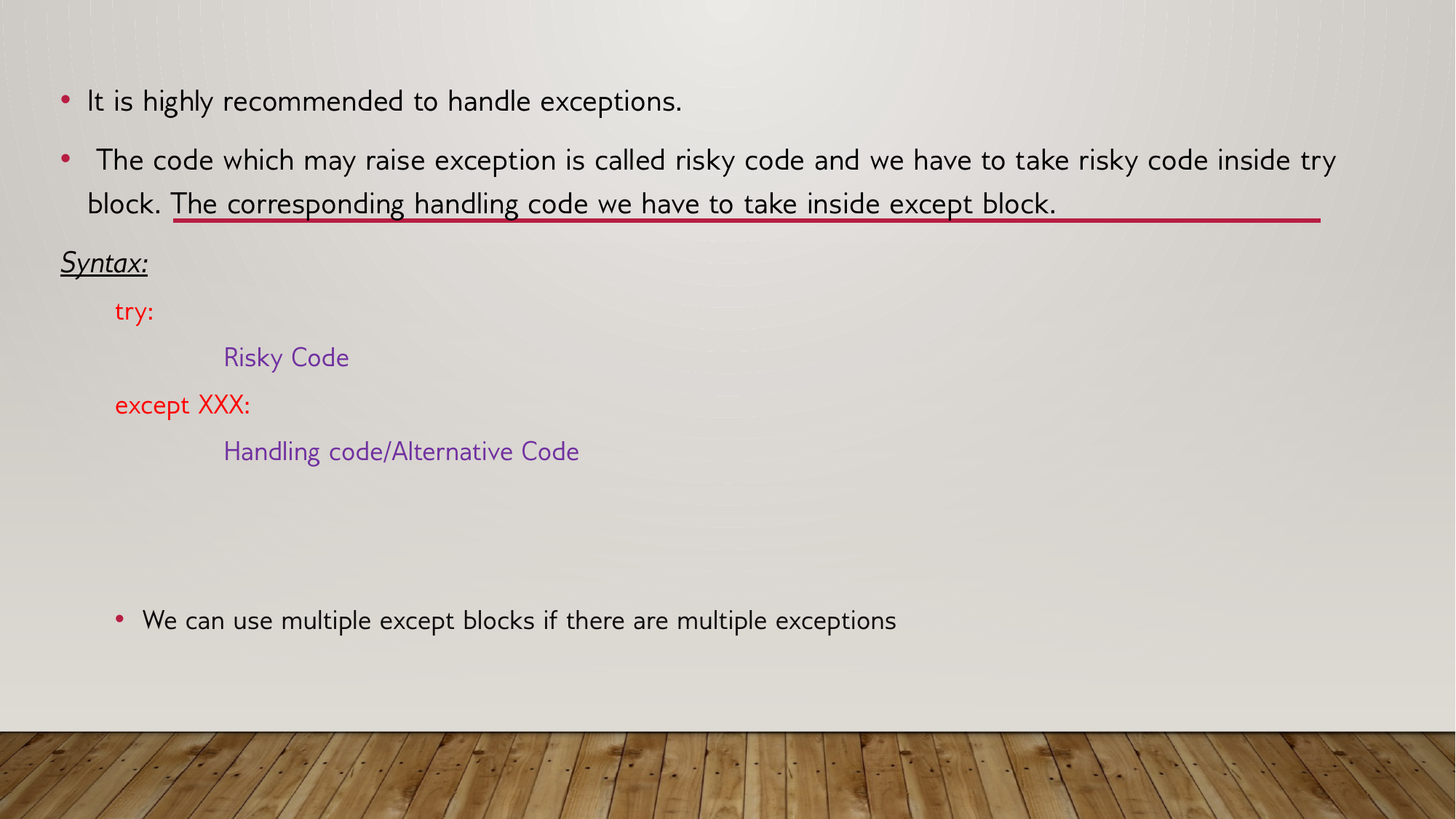

It is highly recommended to handle exceptions.
 The code which may raise exception is called risky code and we have to take risky code inside try block. The corresponding handling code we have to take inside except block.
Syntax:
try:
	Risky Code
except XXX:
	Handling code/Alternative Code

We can use multiple except blocks if there are multiple exceptions